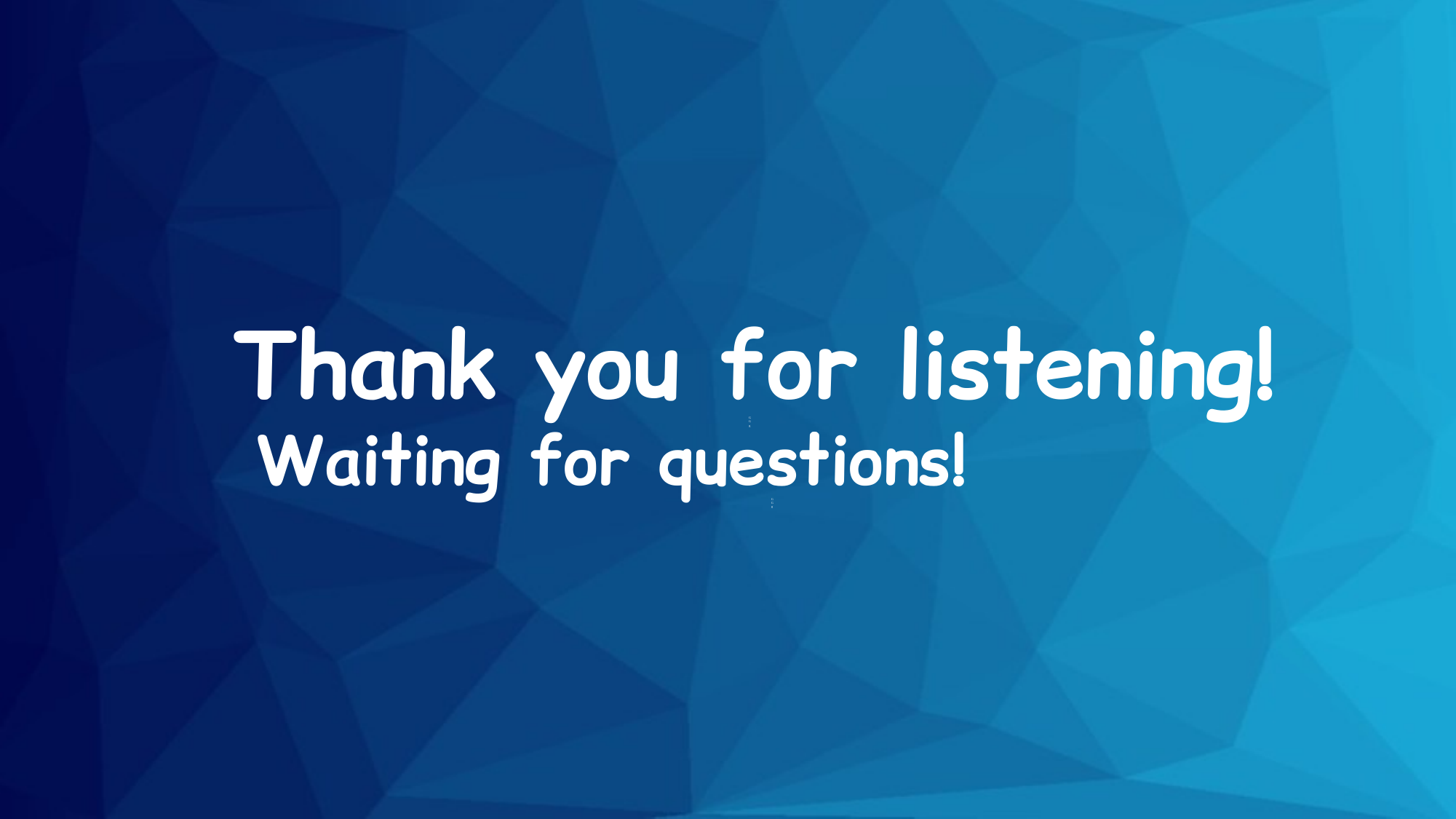

Thank you for listening!
G
G
g
  Waiting for questions!
G
G
g